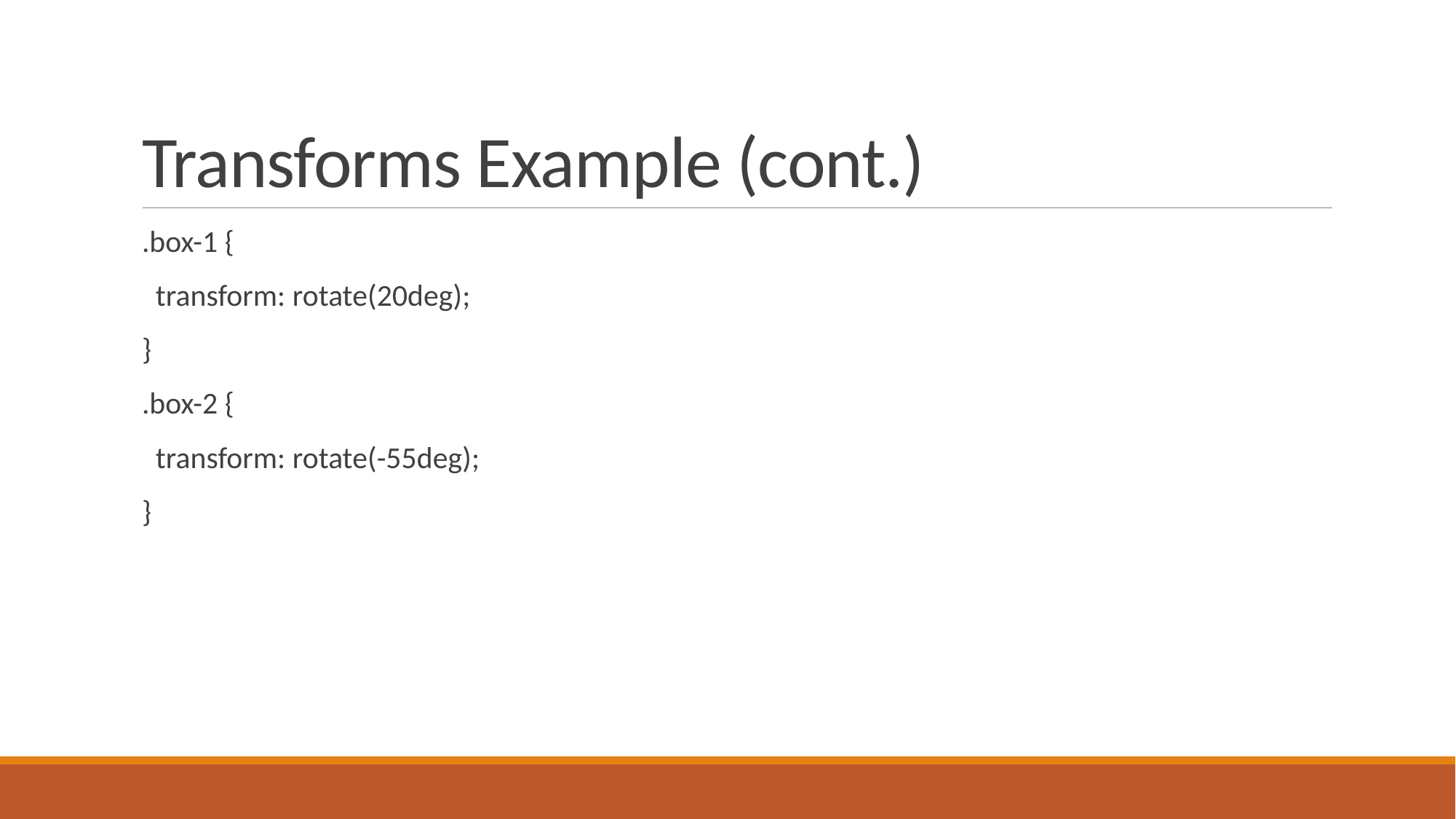

# Transforms Example (cont.)
.box-1 {
  transform: rotate(20deg);
}
.box-2 {
  transform: rotate(-55deg);
}